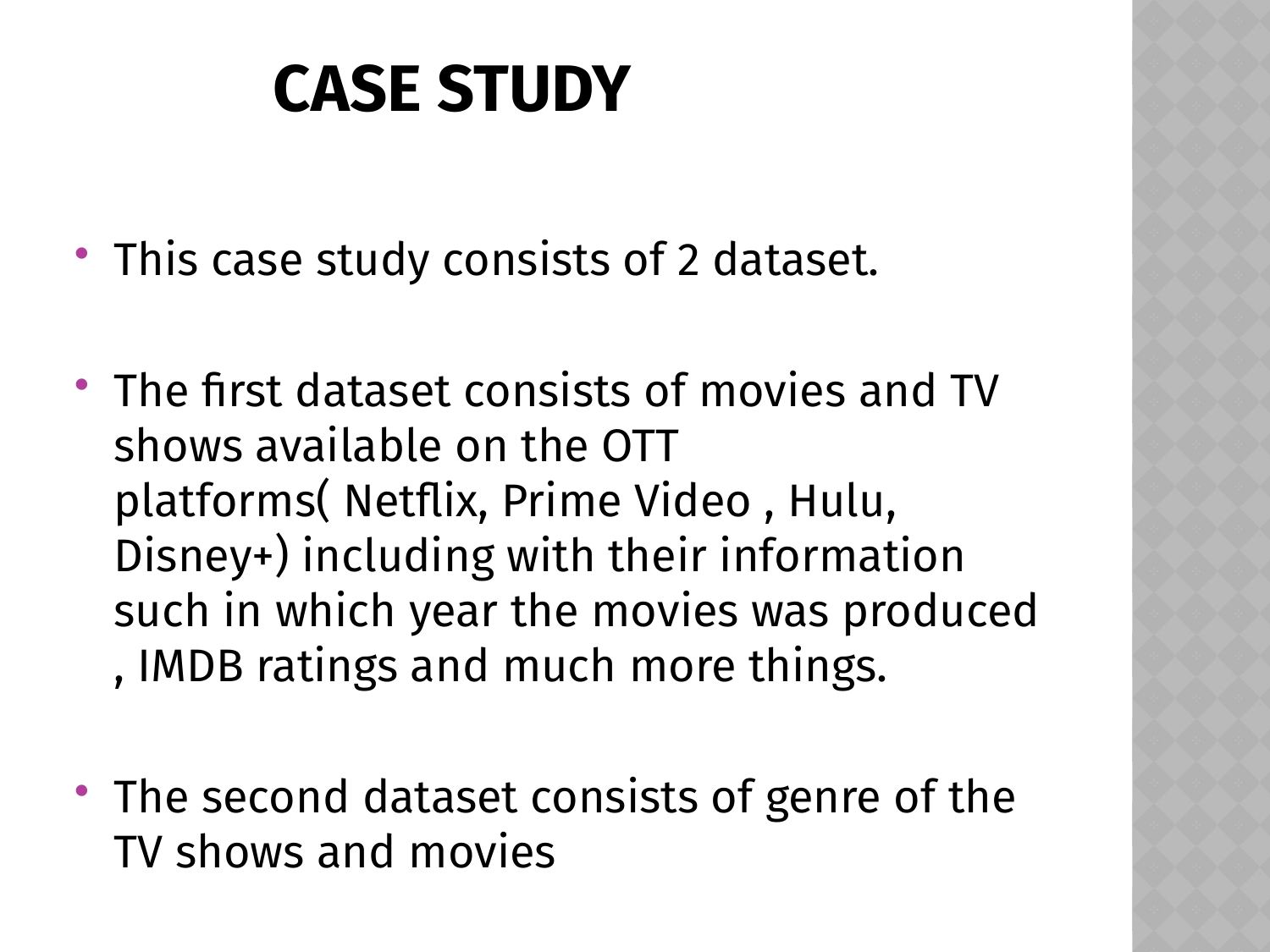

# CASE Study
This case study consists of 2 dataset.

The first dataset consists of movies and TV shows available on the OTT platforms( Netflix, Prime Video , Hulu, Disney+) including with their information such in which year the movies was produced  , IMDB ratings and much more things.

The second dataset consists of genre of the TV shows and movies